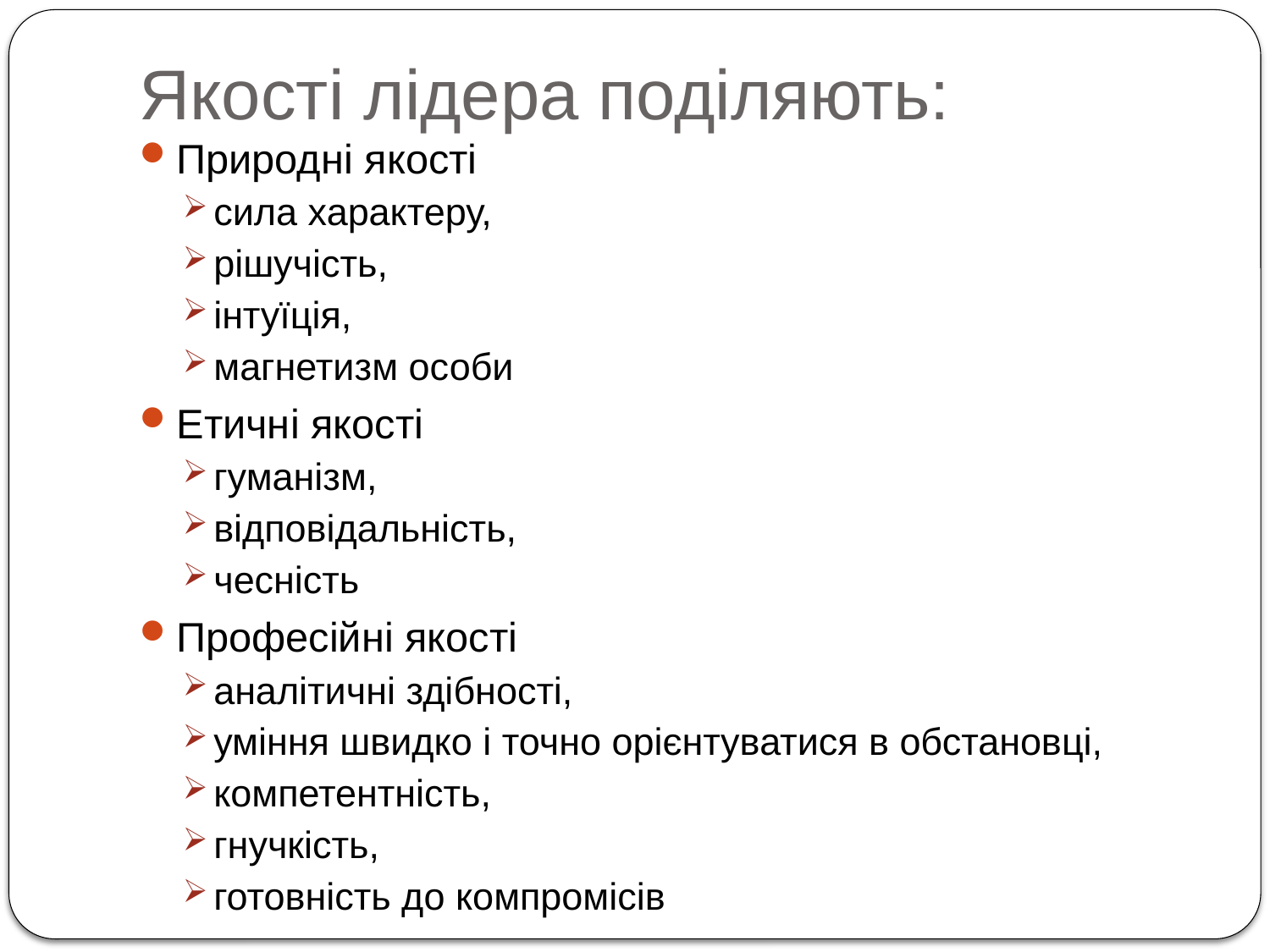

# Якості лідера поділяють:
Природні якості
сила характеру,
рішучість,
інтуїція,
магнетизм особи
Етичні якості
гуманізм,
відповідальність,
чесність
Професійні якості
аналітичні здібності,
уміння швидко і точно орієнтуватися в обстановці,
компетентність,
гнучкість,
готовність до компромісів